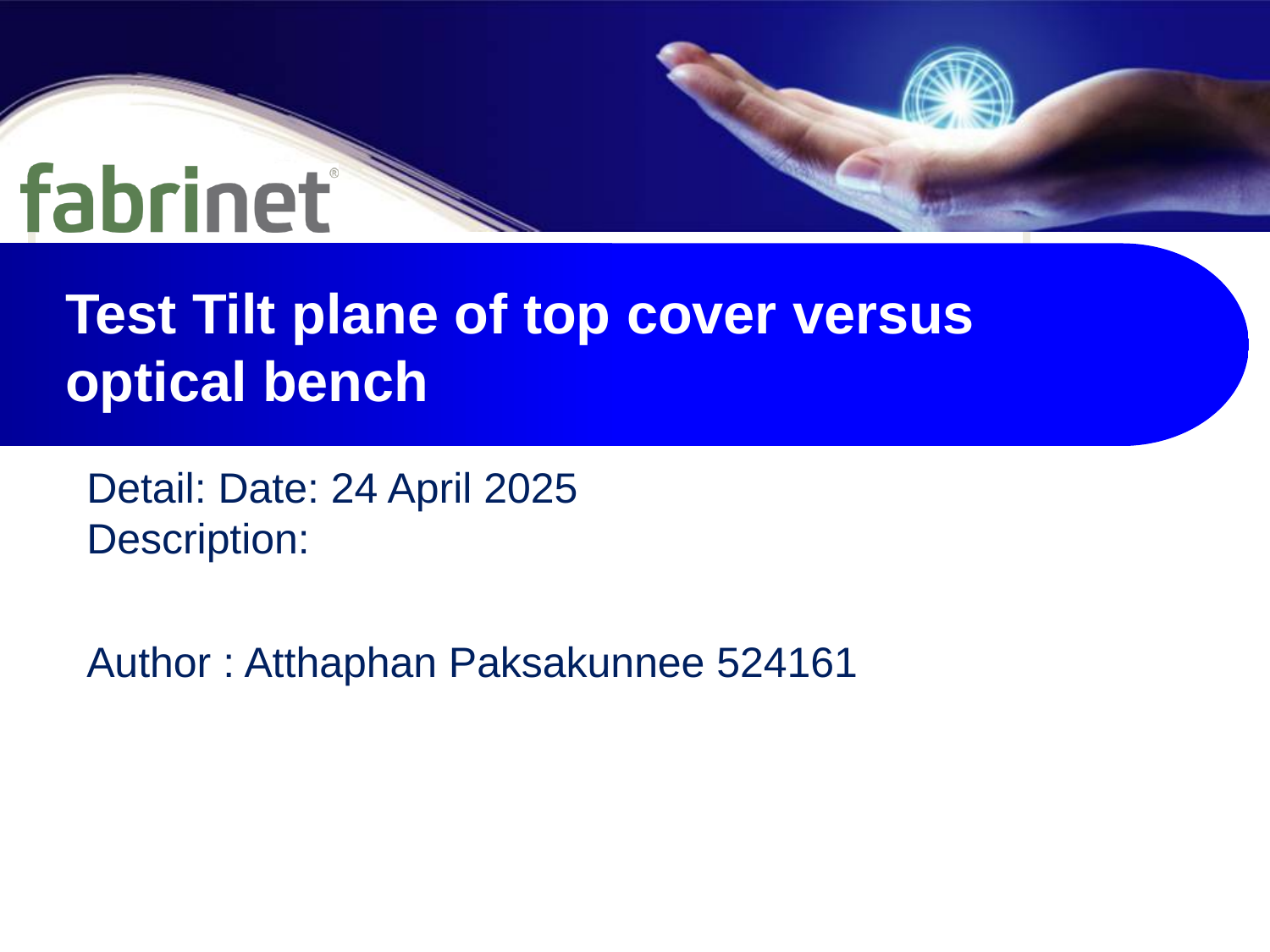

# Test Tilt plane of top cover versus optical bench
Detail: Date: 24 April 2025
Description:

Author : Atthaphan Paksakunnee 524161